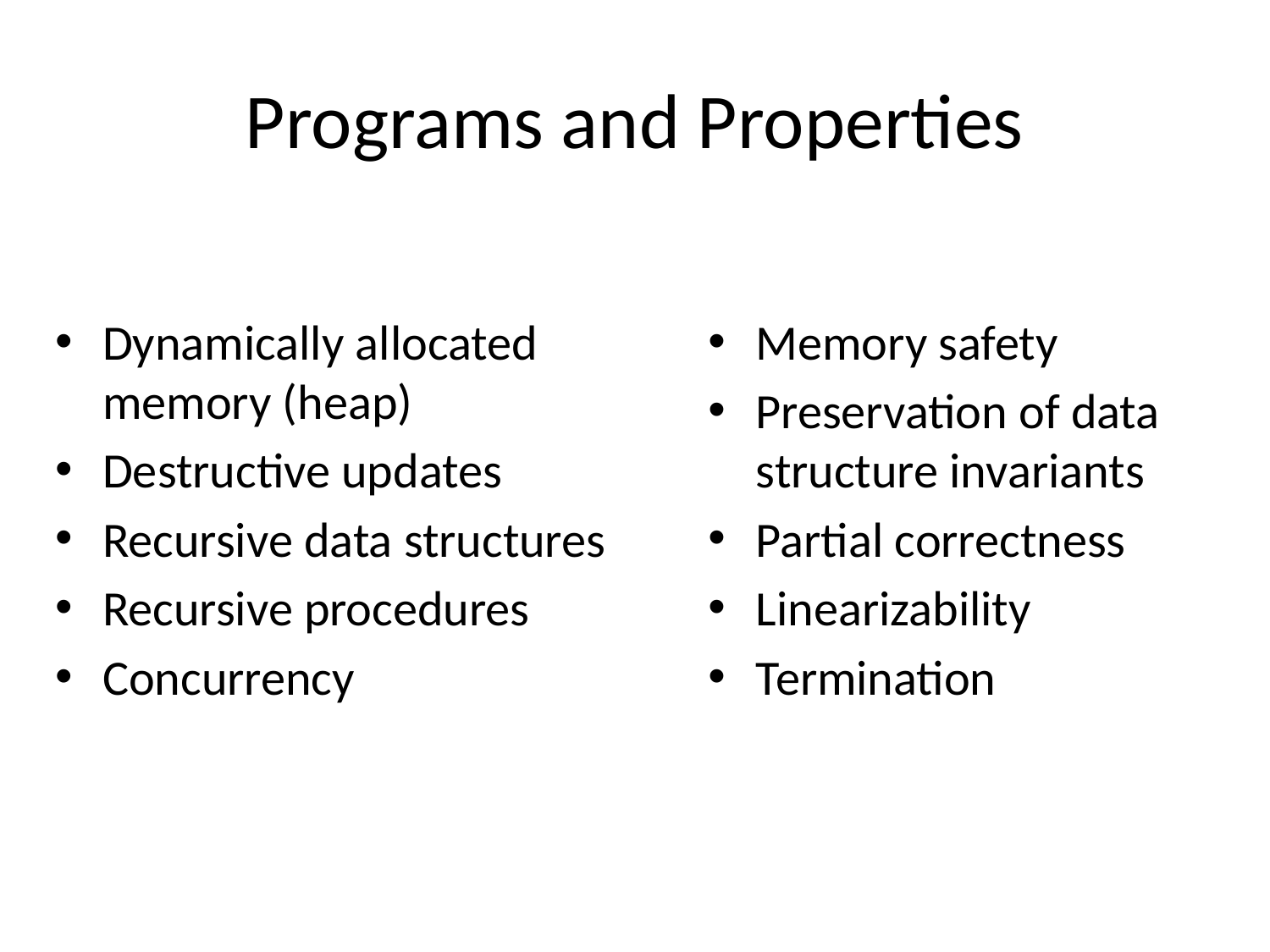

# Programs and Properties
Dynamically allocated memory (heap)
Destructive updates
Recursive data structures
Recursive procedures
Concurrency
Memory safety
Preservation of data structure invariants
Partial correctness
Linearizability
Termination